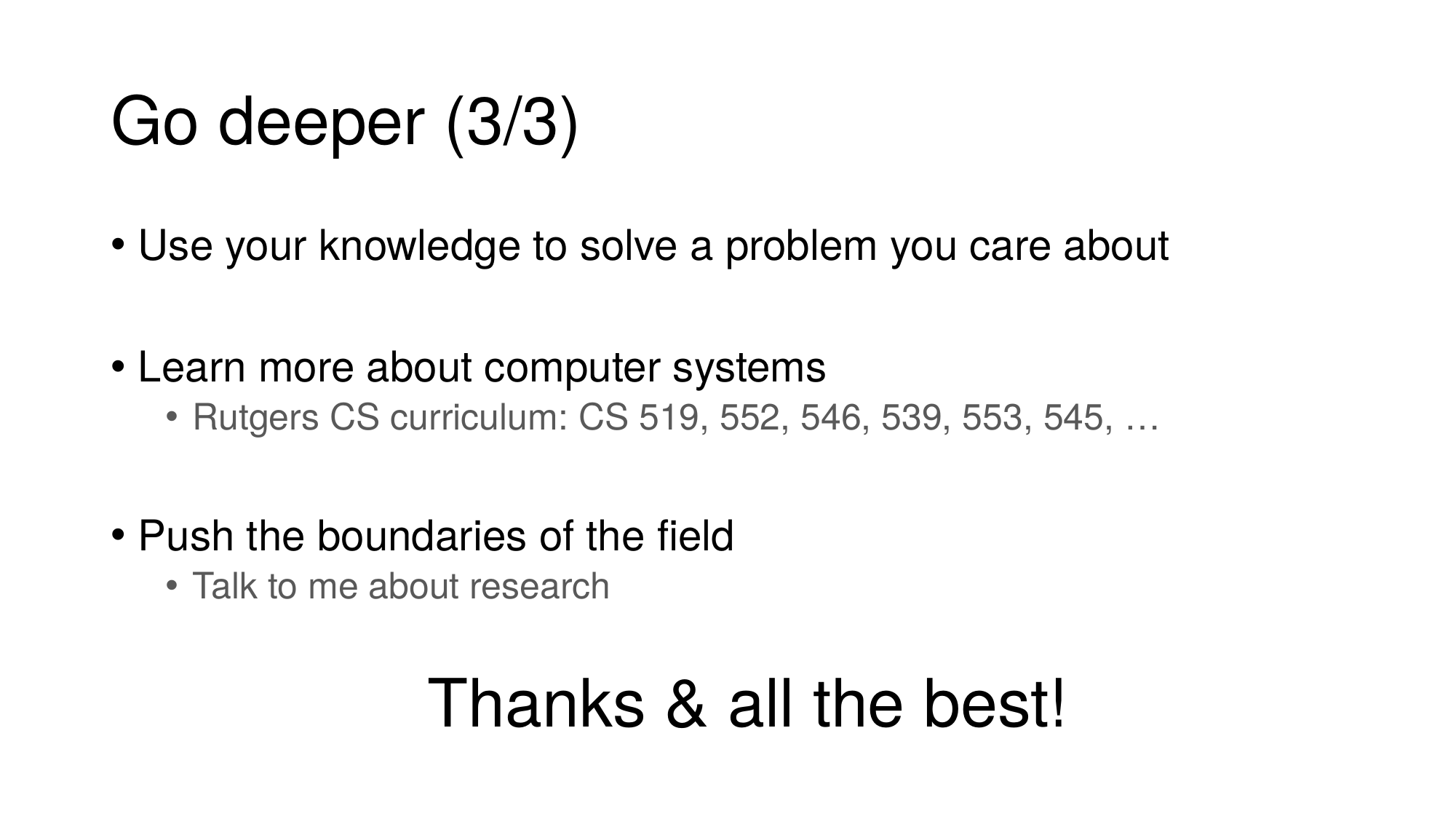

# Go deeper (3/3)
Use your knowledge to solve a problem you care about

Learn more about computer systems
Rutgers CS curriculum: CS 519, 552, 546, 539, 553, 545, …

Push the boundaries of the field
Talk to me about research
Thanks & all the best!